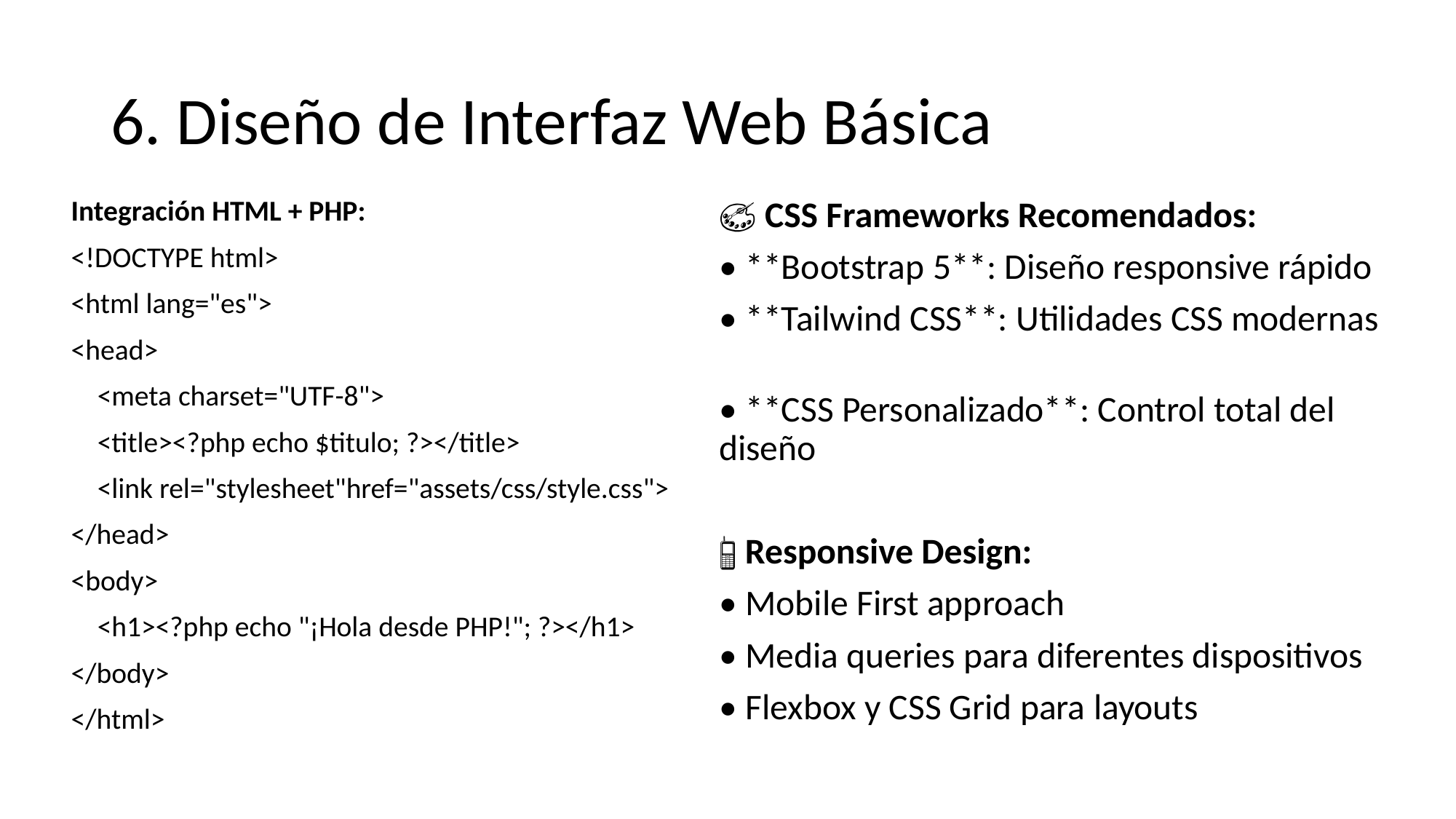

# 6. Diseño de Interfaz Web Básica
🎨 CSS Frameworks Recomendados:
• **Bootstrap 5**: Diseño responsive rápido
• **Tailwind CSS**: Utilidades CSS modernas
• **CSS Personalizado**: Control total del diseño

📱 Responsive Design:
• Mobile First approach
• Media queries para diferentes dispositivos
• Flexbox y CSS Grid para layouts

Integración HTML + PHP:
<!DOCTYPE html>
<html lang="es">
<head>
    <meta charset="UTF-8">
    <title><?php echo $titulo; ?></title>
    <link rel="stylesheet"href="assets/css/style.css">
</head>
<body>
    <h1><?php echo "¡Hola desde PHP!"; ?></h1>
</body>
</html>